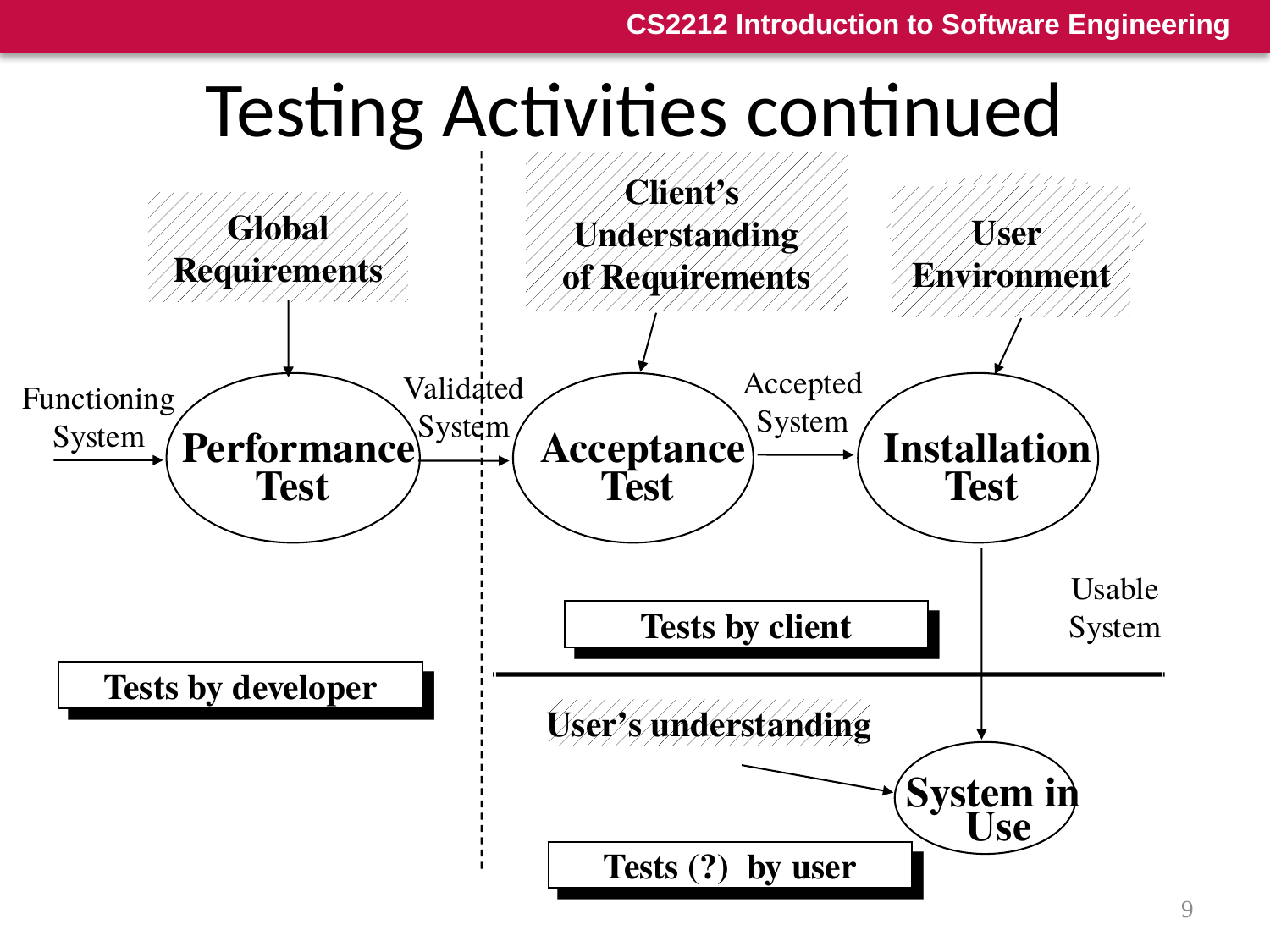

# Testing Activities continued

Client’s
Understanding
of Requirements

User
Environment
Global
Requirements

Accepted
System
Validated
System
Functioning
System

Performance
Acceptance
Installation
Test
Test
Test

Usable
System
Tests by client
Tests by developer

User’s understanding

System in

Use
Tests (?)  by user
9